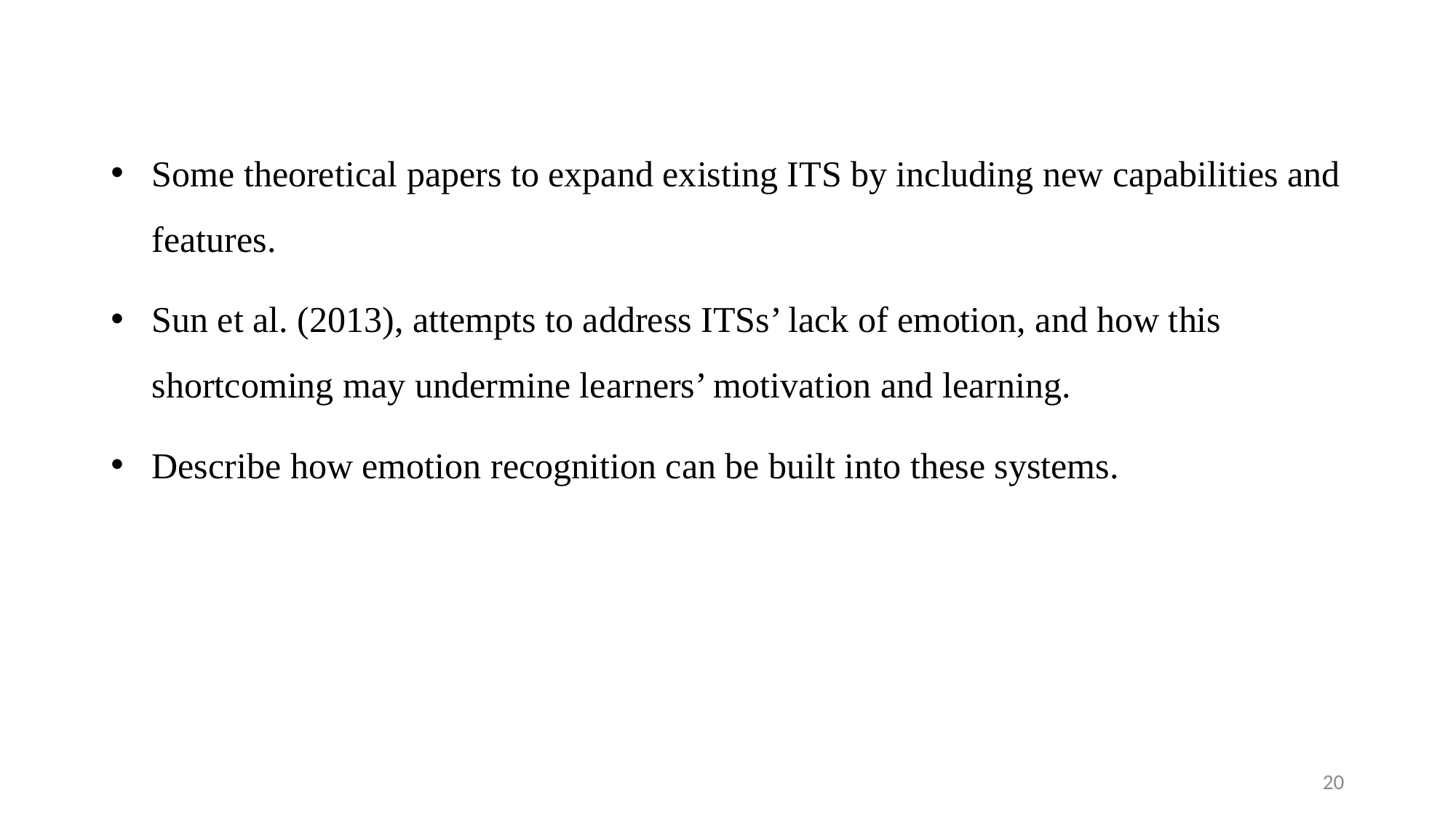

#
Some theoretical papers to expand existing ITS by including new capabilities and features.
Sun et al. (2013), attempts to address ITSs’ lack of emotion, and how this shortcoming may undermine learners’ motivation and learning.
Describe how emotion recognition can be built into these systems.
20